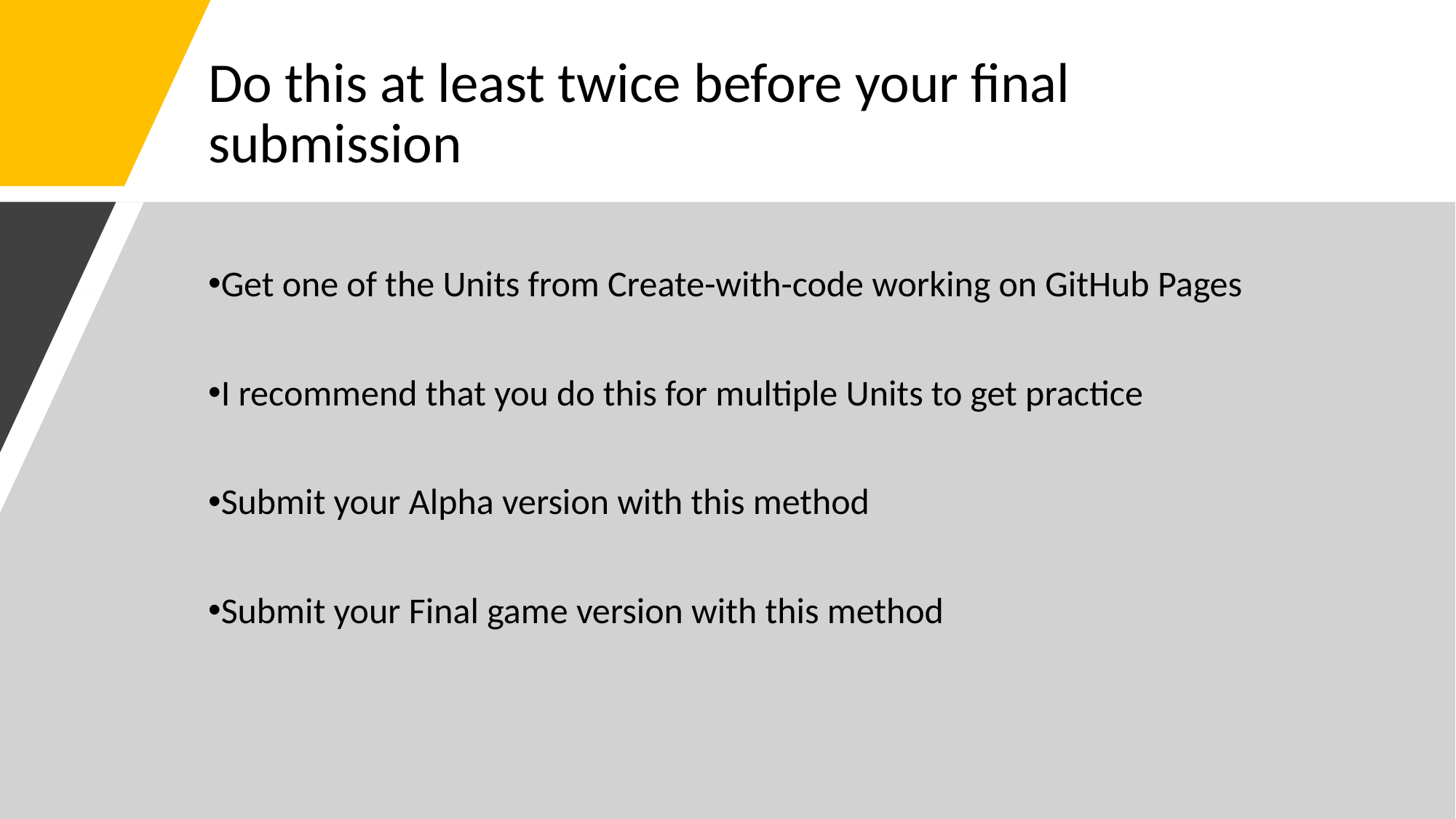

# Do this at least twice before your final submission

Get one of the Units from Create-with-code working on GitHub Pages

I recommend that you do this for multiple Units to get practice

Submit your Alpha version with this method

Submit your Final game version with this method